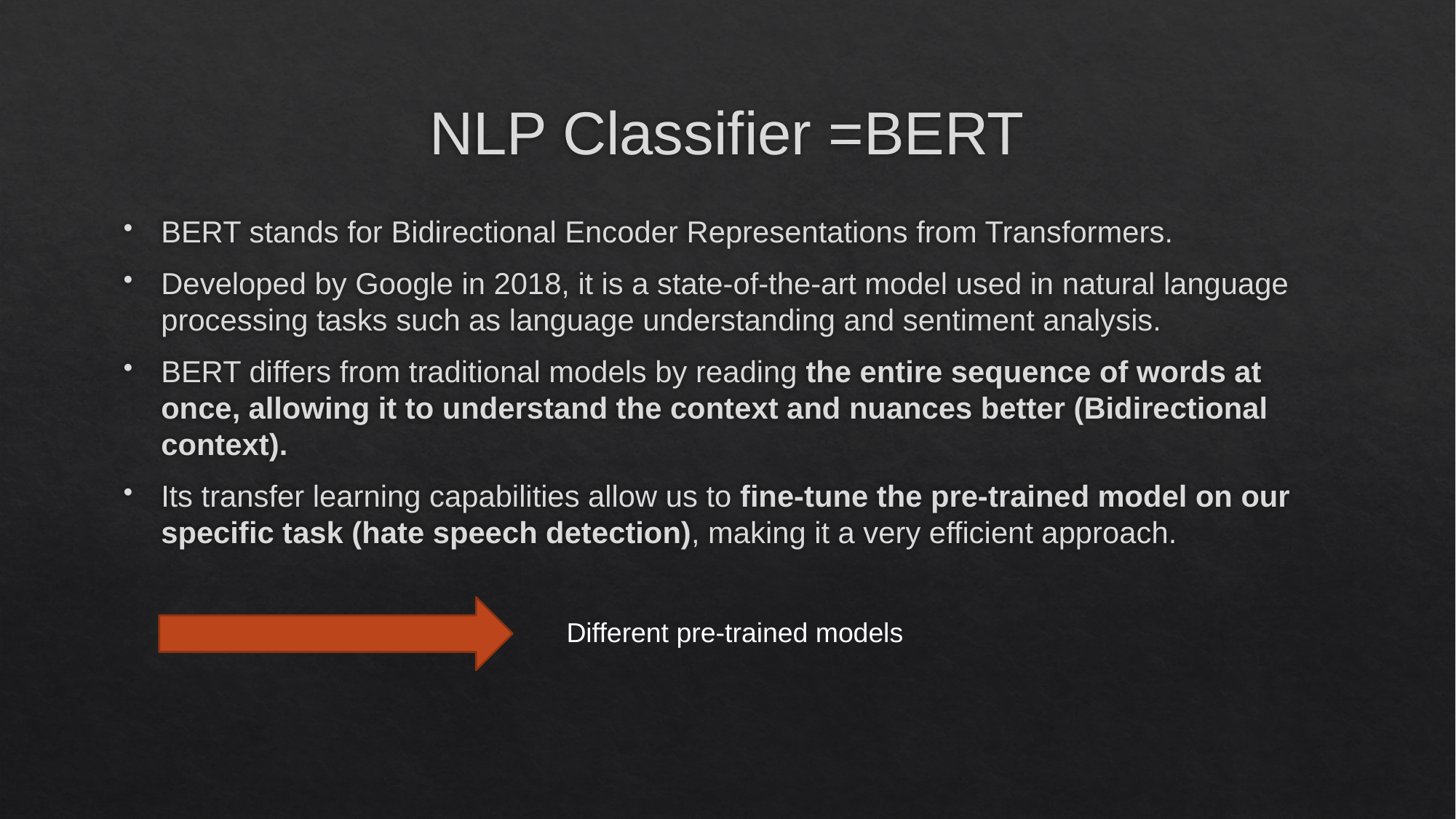

# NLP Classifier =BERT
BERT stands for Bidirectional Encoder Representations from Transformers.
Developed by Google in 2018, it is a state-of-the-art model used in natural language processing tasks such as language understanding and sentiment analysis.
BERT differs from traditional models by reading the entire sequence of words at once, allowing it to understand the context and nuances better (Bidirectional context).
Its transfer learning capabilities allow us to fine-tune the pre-trained model on our specific task (hate speech detection), making it a very efficient approach.

Different pre-trained models